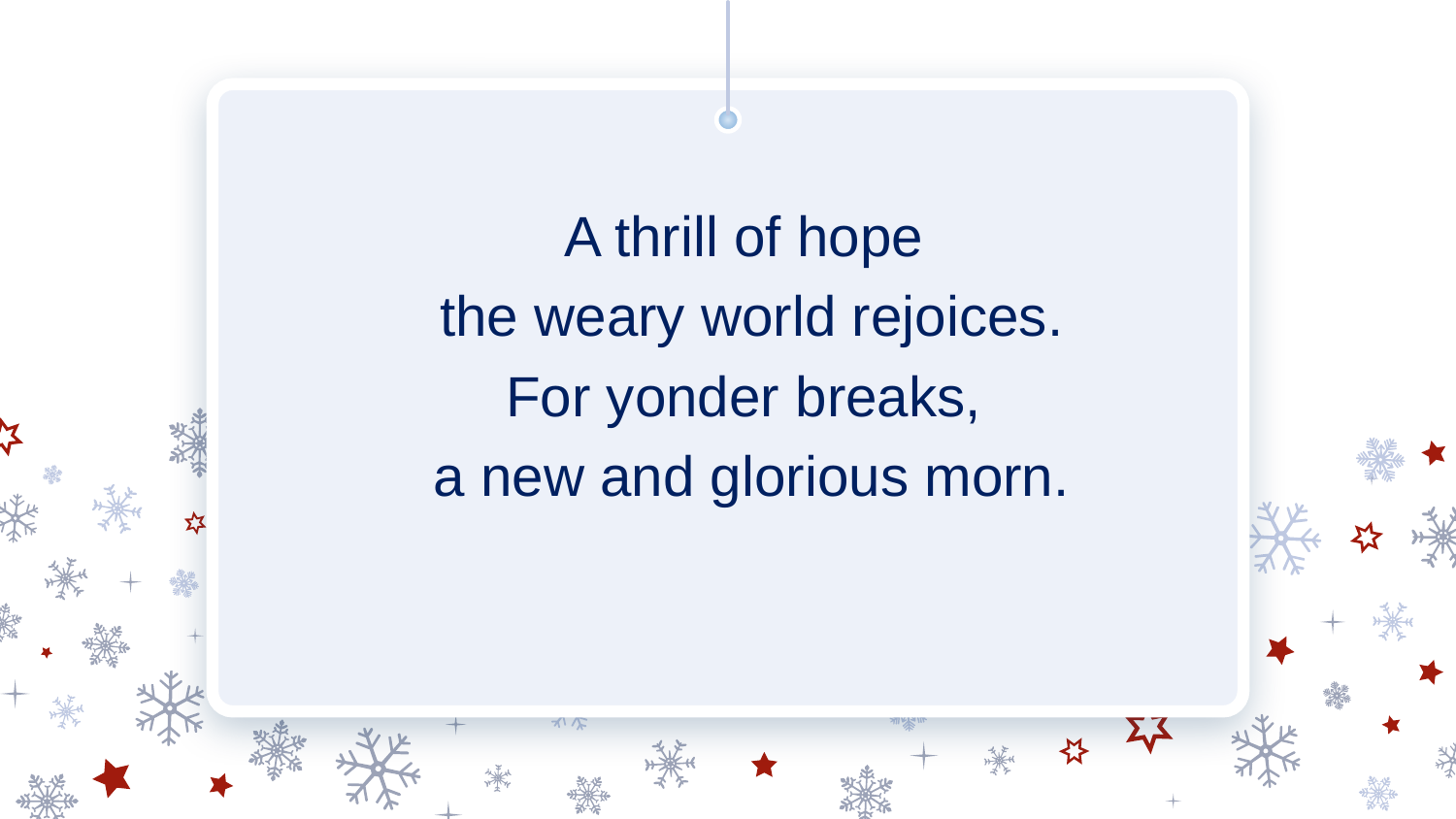

A thrill of hope
the weary world rejoices.
For yonder breaks,
a new and glorious morn.